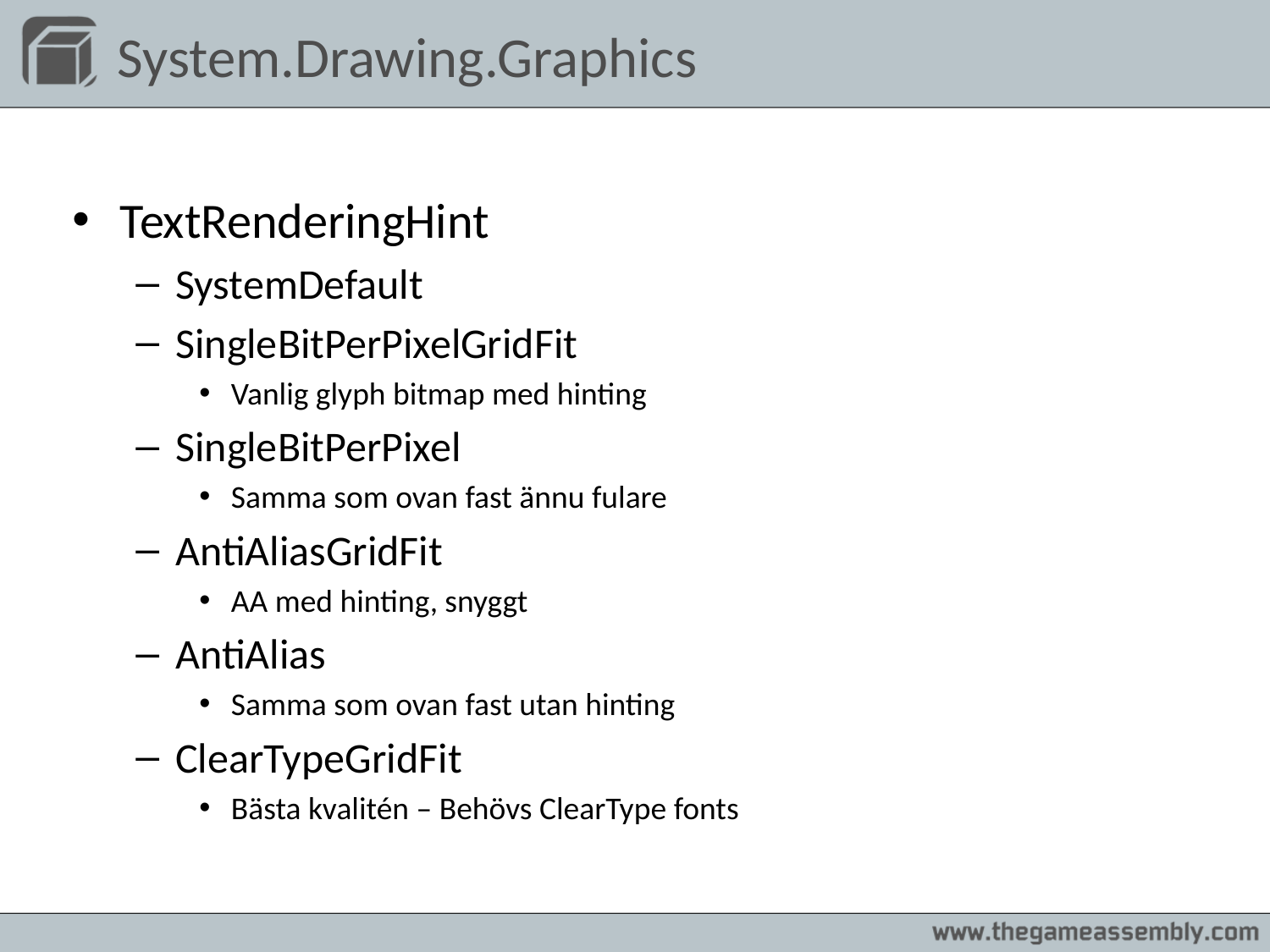

# System.Drawing.Graphics
TextRenderingHint
SystemDefault
SingleBitPerPixelGridFit
Vanlig glyph bitmap med hinting
SingleBitPerPixel
Samma som ovan fast ännu fulare
AntiAliasGridFit
AA med hinting, snyggt
AntiAlias
Samma som ovan fast utan hinting
ClearTypeGridFit
Bästa kvalitén – Behövs ClearType fonts